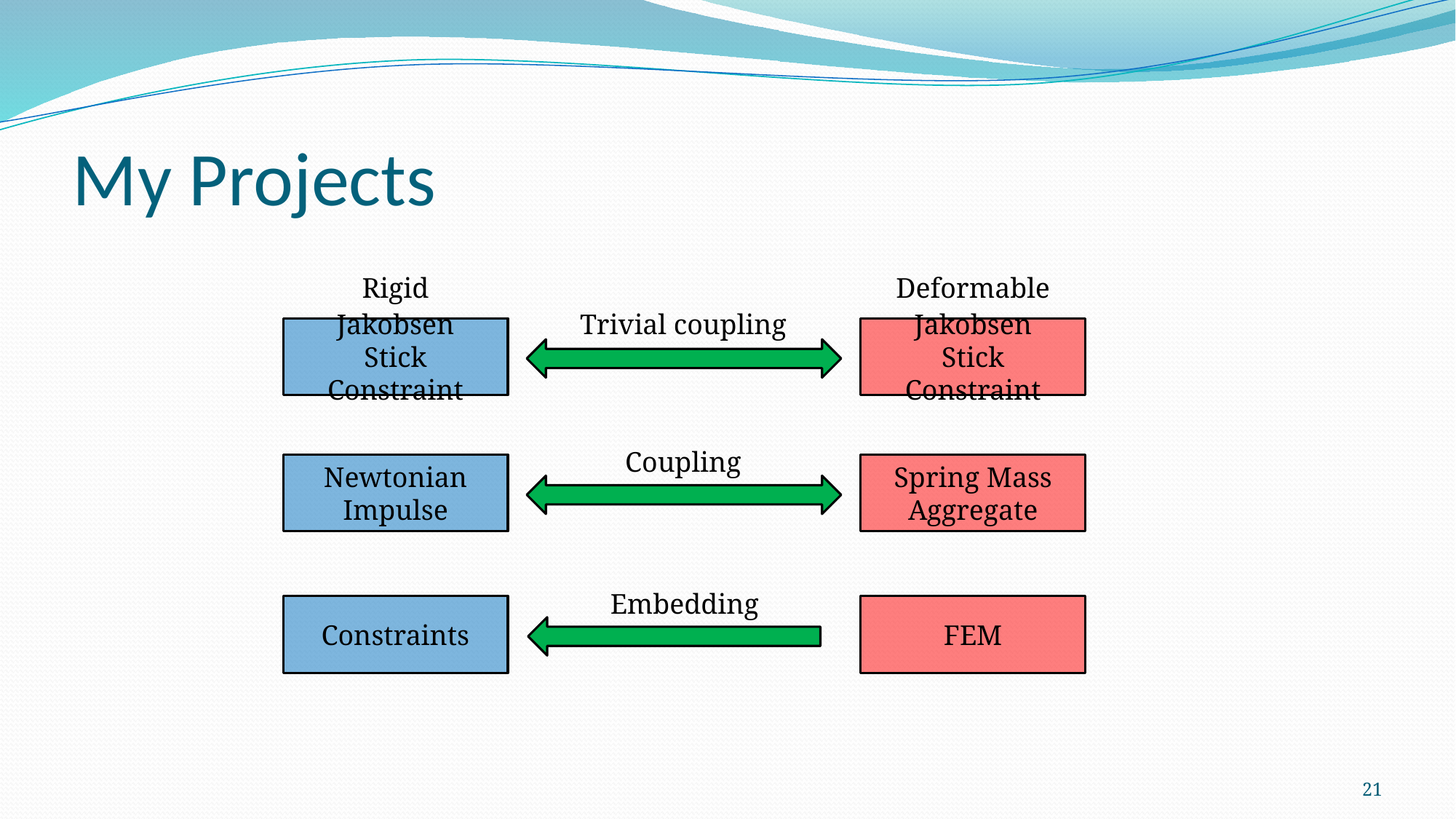

# My Projects
Rigid
Deformable
Trivial coupling
Jakobsen
Stick Constraint
Jakobsen
Stick Constraint

Coupling
Newtonian Impulse
Spring Mass Aggregate

Embedding
Constraints
FEM

21